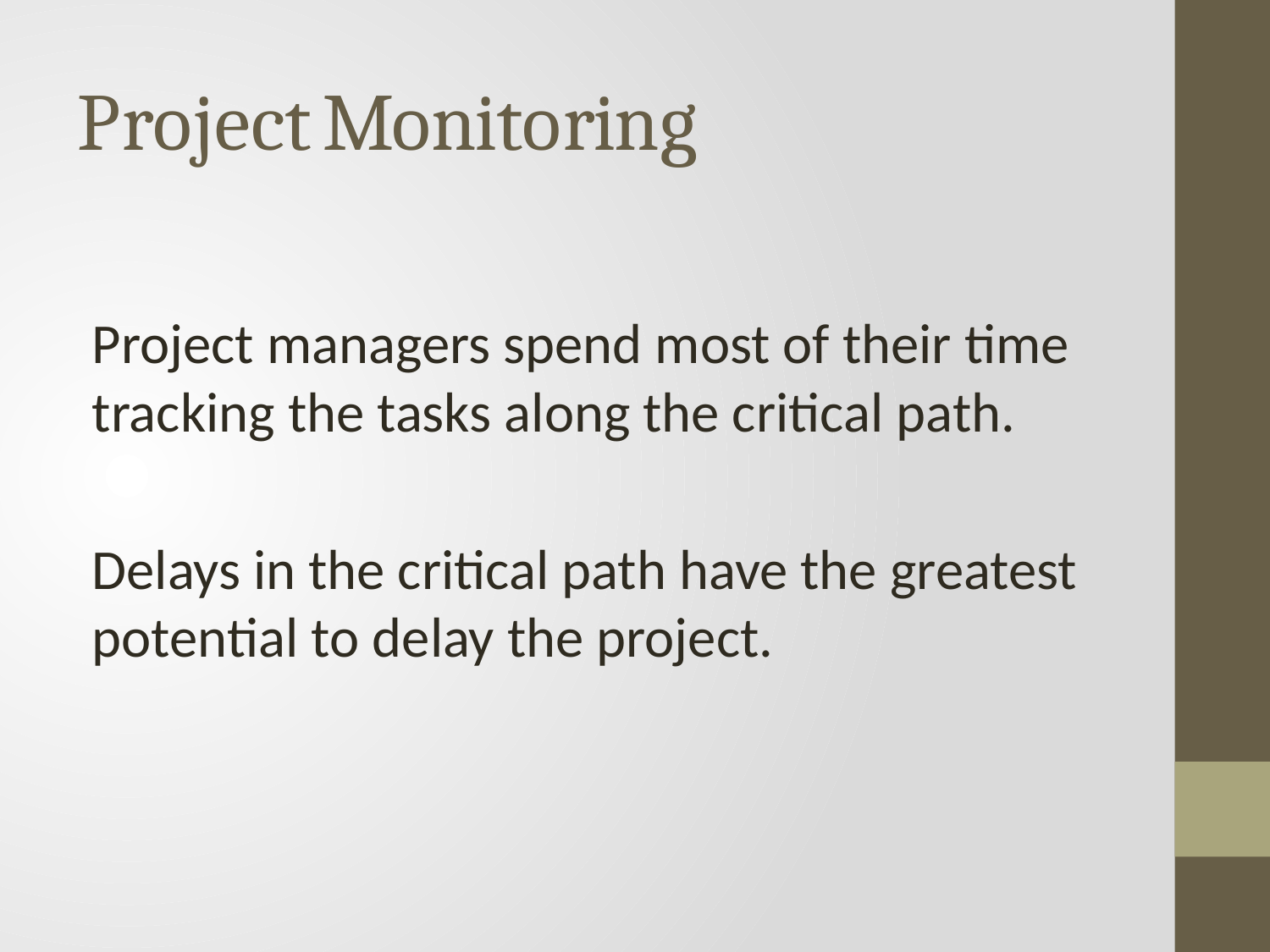

# Project Monitoring

Project managers spend most of their time tracking the tasks along the critical path.

Delays in the critical path have the greatest potential to delay the project.